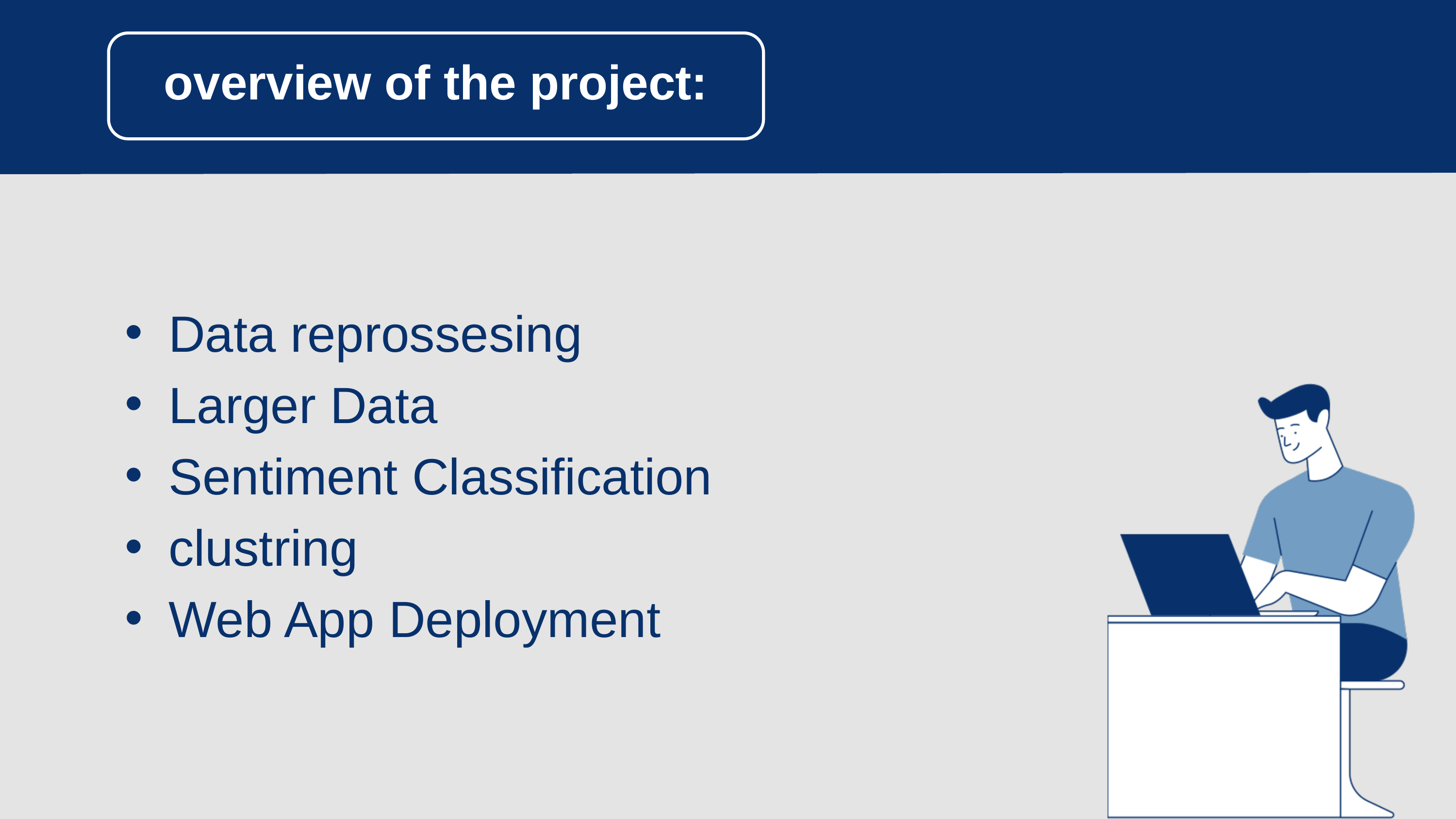

overview of the project:

Data reprossesing
Larger Data
Sentiment Classification
clustring
Web App Deployment